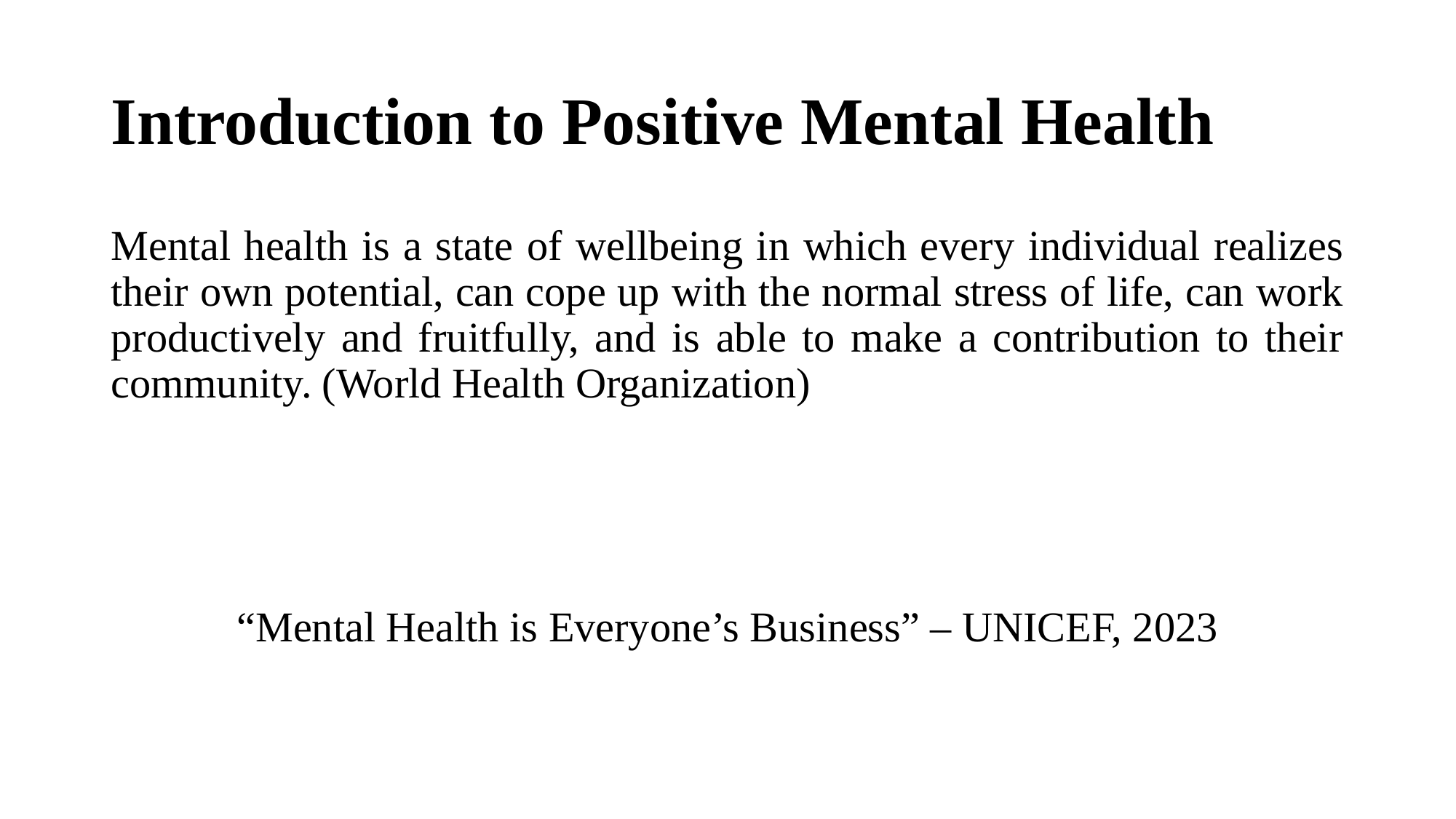

# Introduction to Positive Mental Health
Mental health is a state of wellbeing in which every individual realizes their own potential, can cope up with the normal stress of life, can work productively and fruitfully, and is able to make a contribution to their community. (World Health Organization)

“Mental Health is Everyone’s Business” – UNICEF, 2023